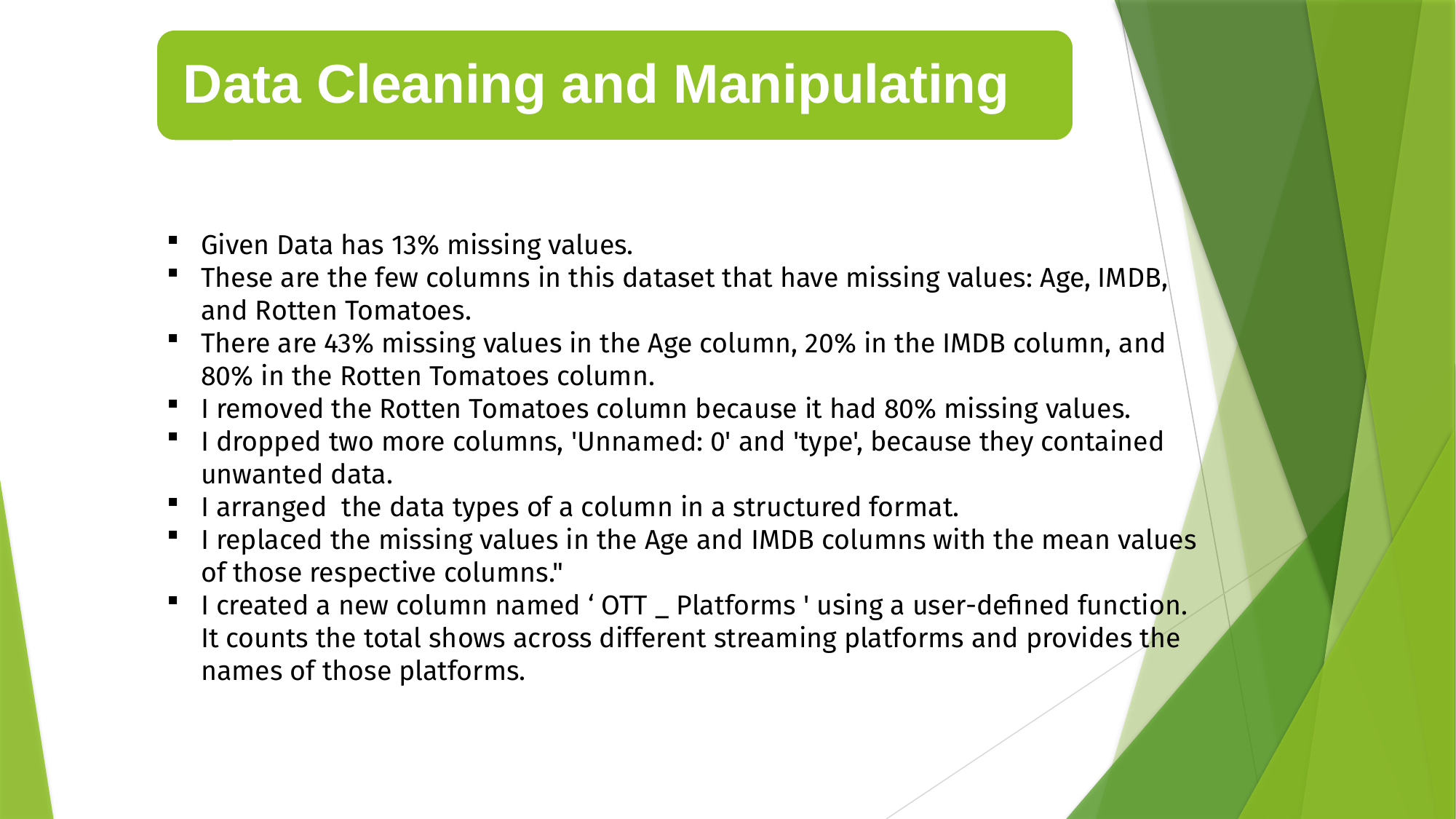

Data Cleaning and Manipulating
Given Data has 13% missing values.
These are the few columns in this dataset that have missing values: Age, IMDB, and Rotten Tomatoes.
There are 43% missing values in the Age column, 20% in the IMDB column, and 80% in the Rotten Tomatoes column.
I removed the Rotten Tomatoes column because it had 80% missing values.
I dropped two more columns, 'Unnamed: 0' and 'type', because they contained unwanted data.
I arranged  the data types of a column in a structured format.
I replaced the missing values in the Age and IMDB columns with the mean values of those respective columns."
I created a new column named ‘ OTT _ Platforms ' using a user-defined function. It counts the total shows across different streaming platforms and provides the names of those platforms.